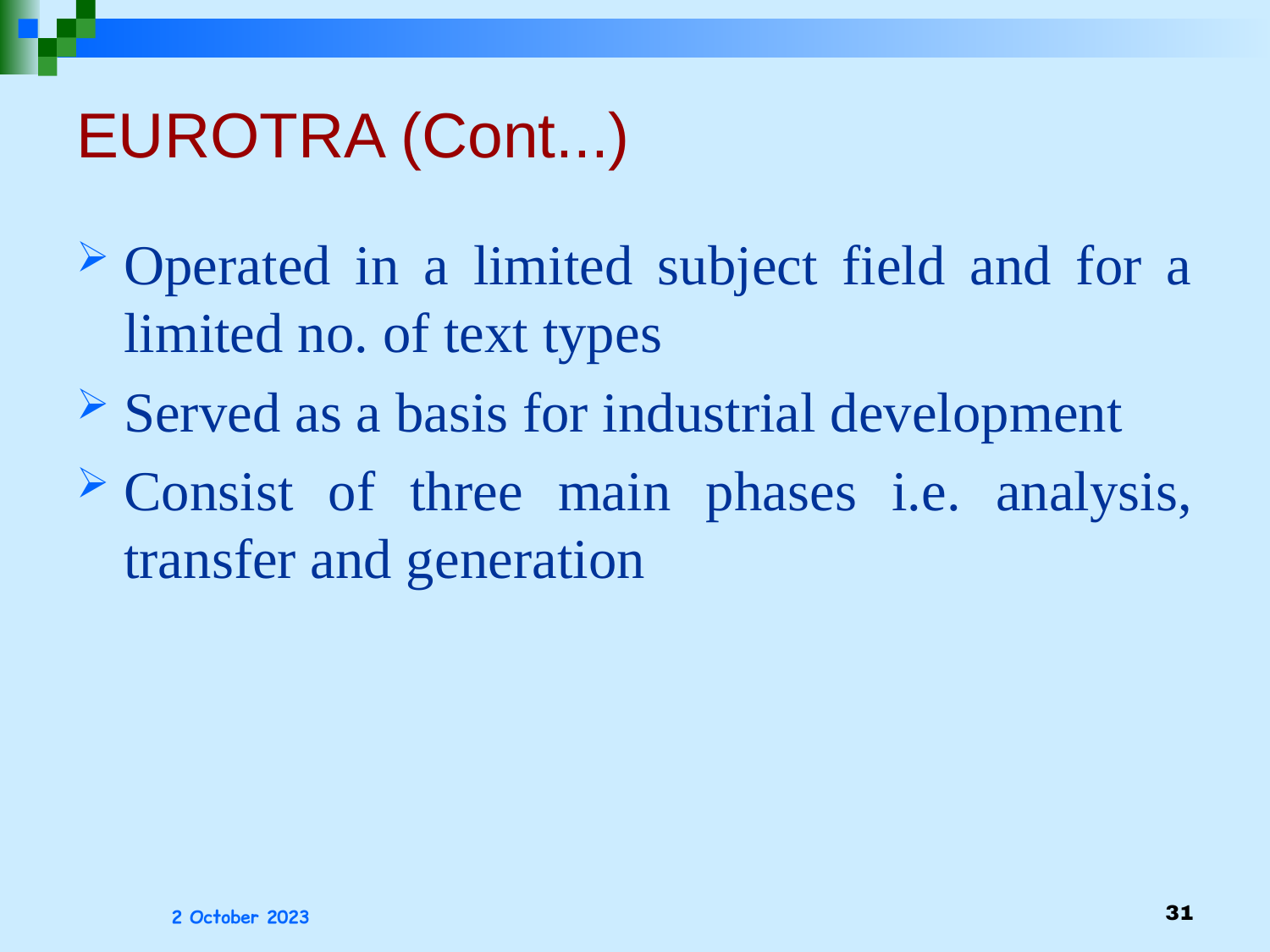

# EUROTRA (Cont...)
Operated in a limited subject field and for a limited no. of text types
Served as a basis for industrial development
Consist of three main phases i.e. analysis, transfer and generation
2 October 2023
31